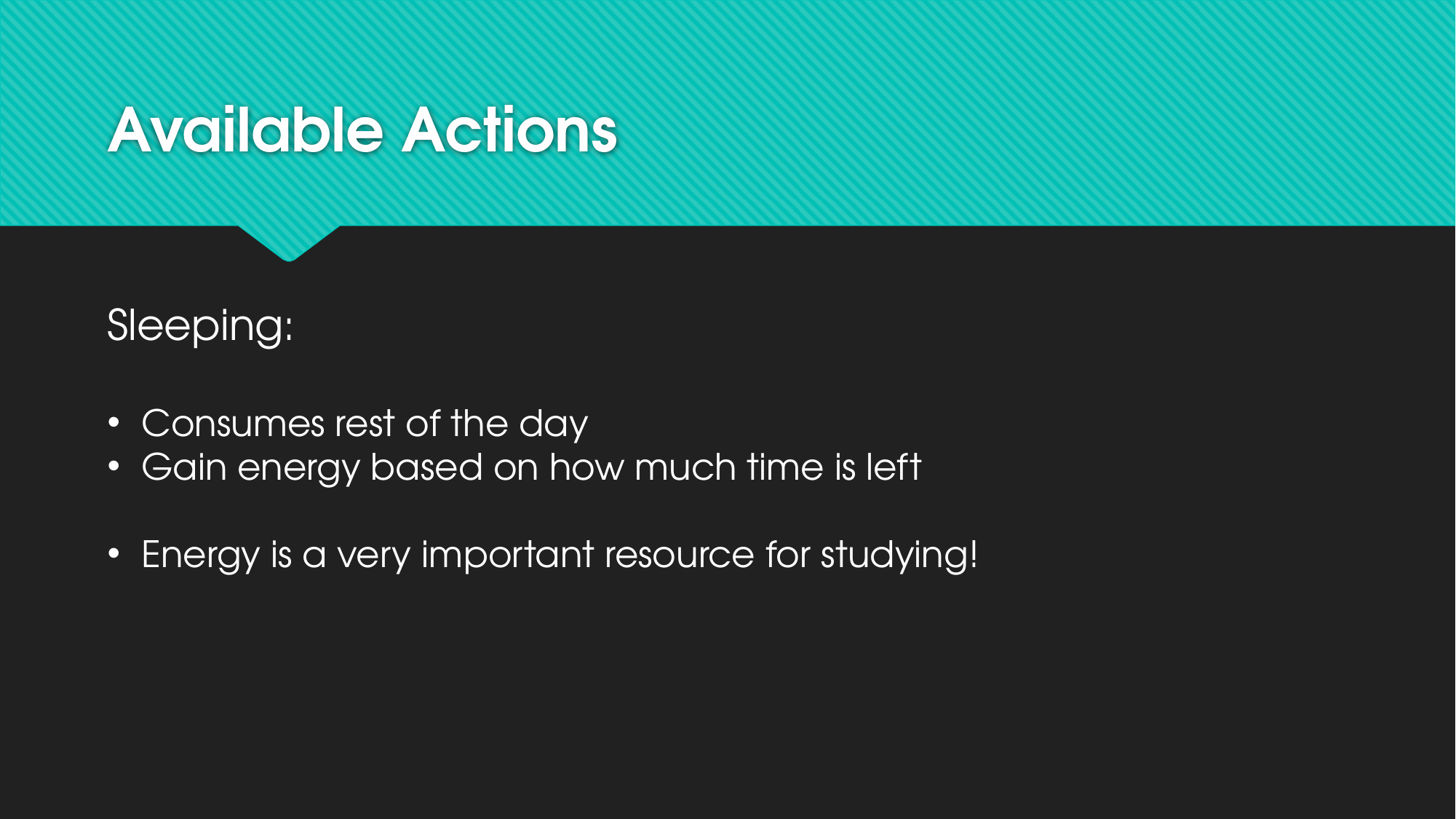

# Available Actions
Sleeping:

Consumes rest of the day
Gain energy based on how much time is left

Energy is a very important resource for studying!